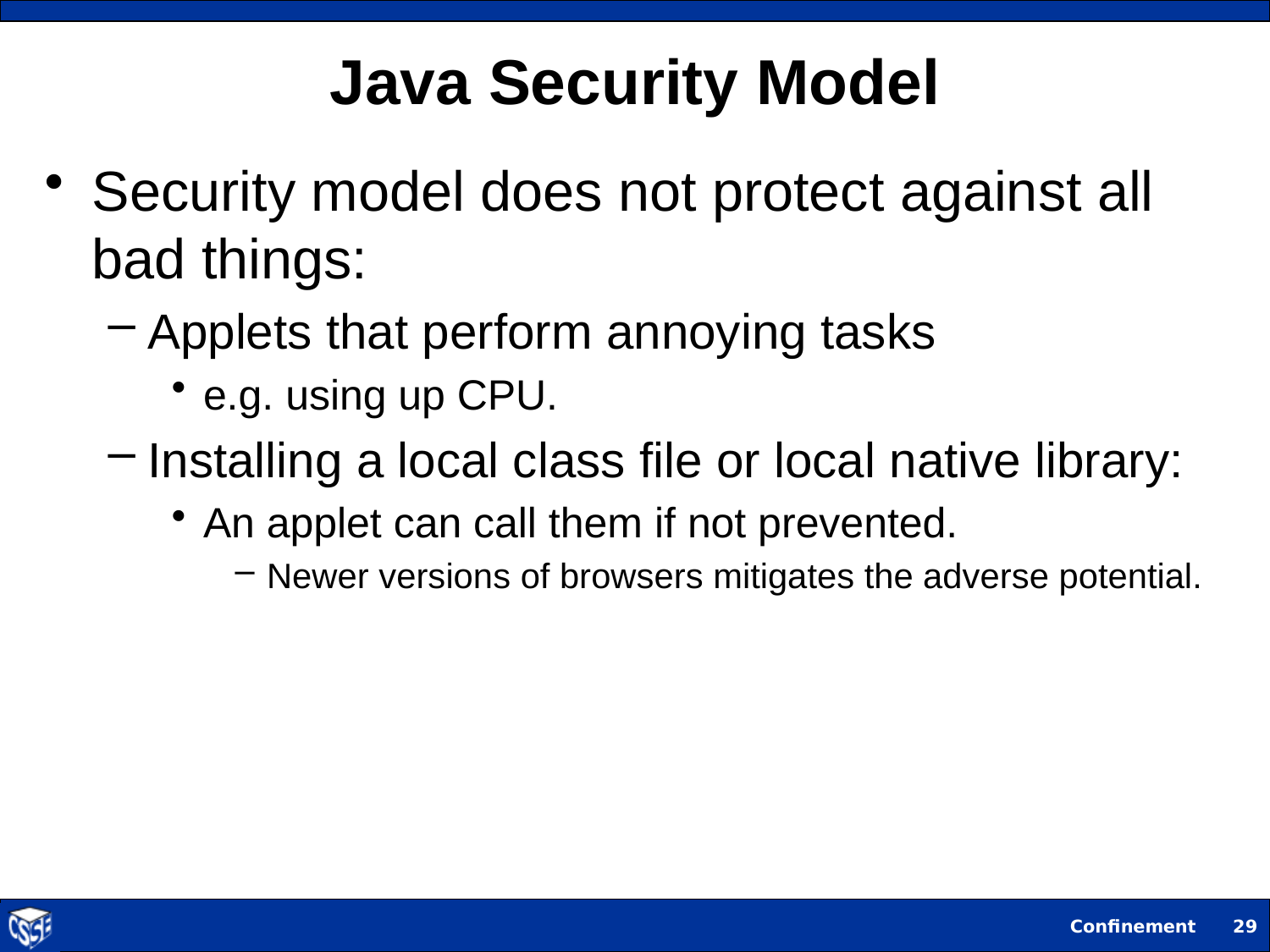

# Java Security Model
Security model does not protect against all bad things:
Applets that perform annoying tasks
e.g. using up CPU.
Installing a local class file or local native library:
An applet can call them if not prevented.
Newer versions of browsers mitigates the adverse potential.